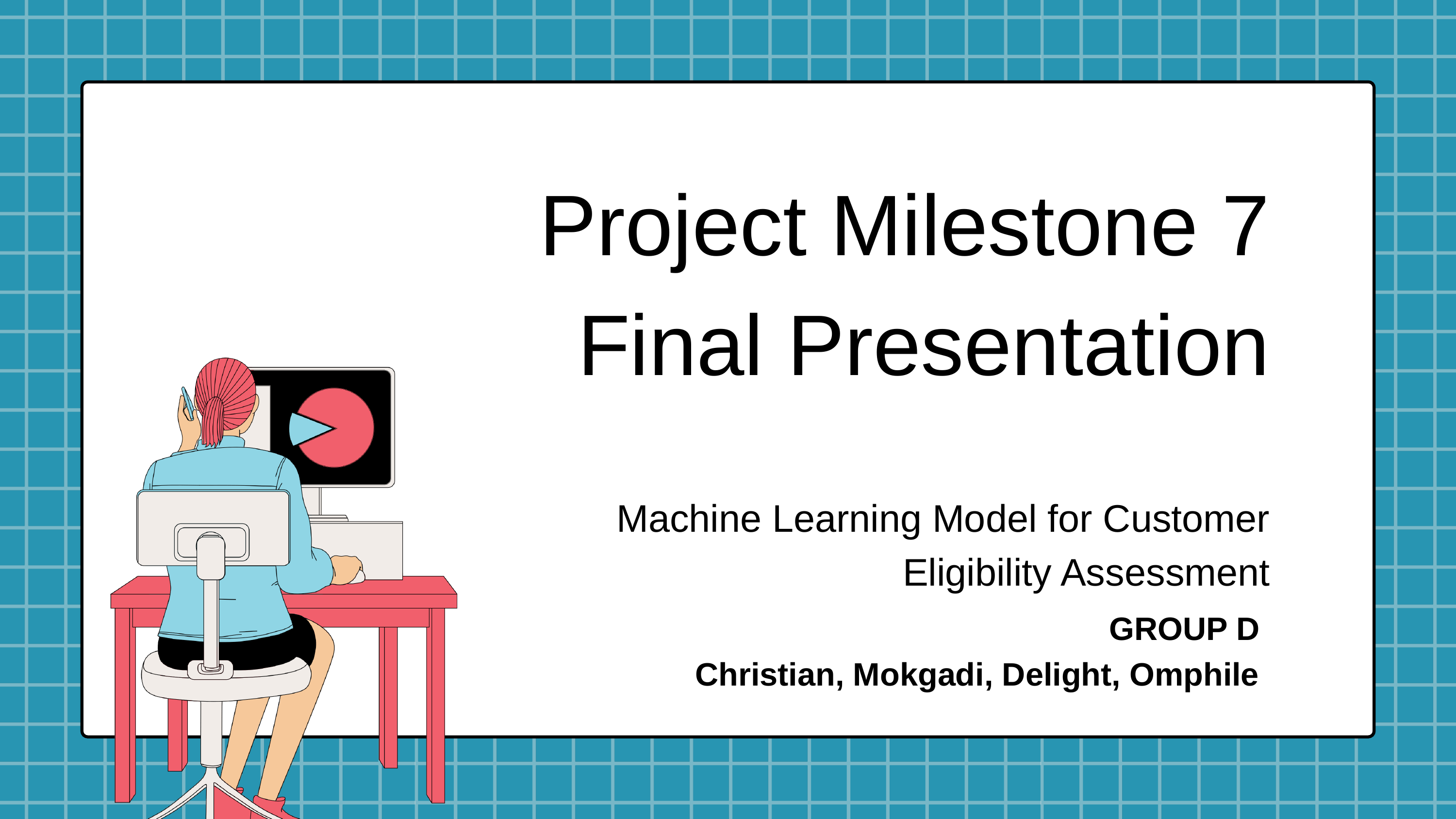

Project Milestone 7
 Final Presentation

Machine Learning Model for Customer Eligibility Assessment
GROUP D
Christian, Mokgadi, Delight, Omphile